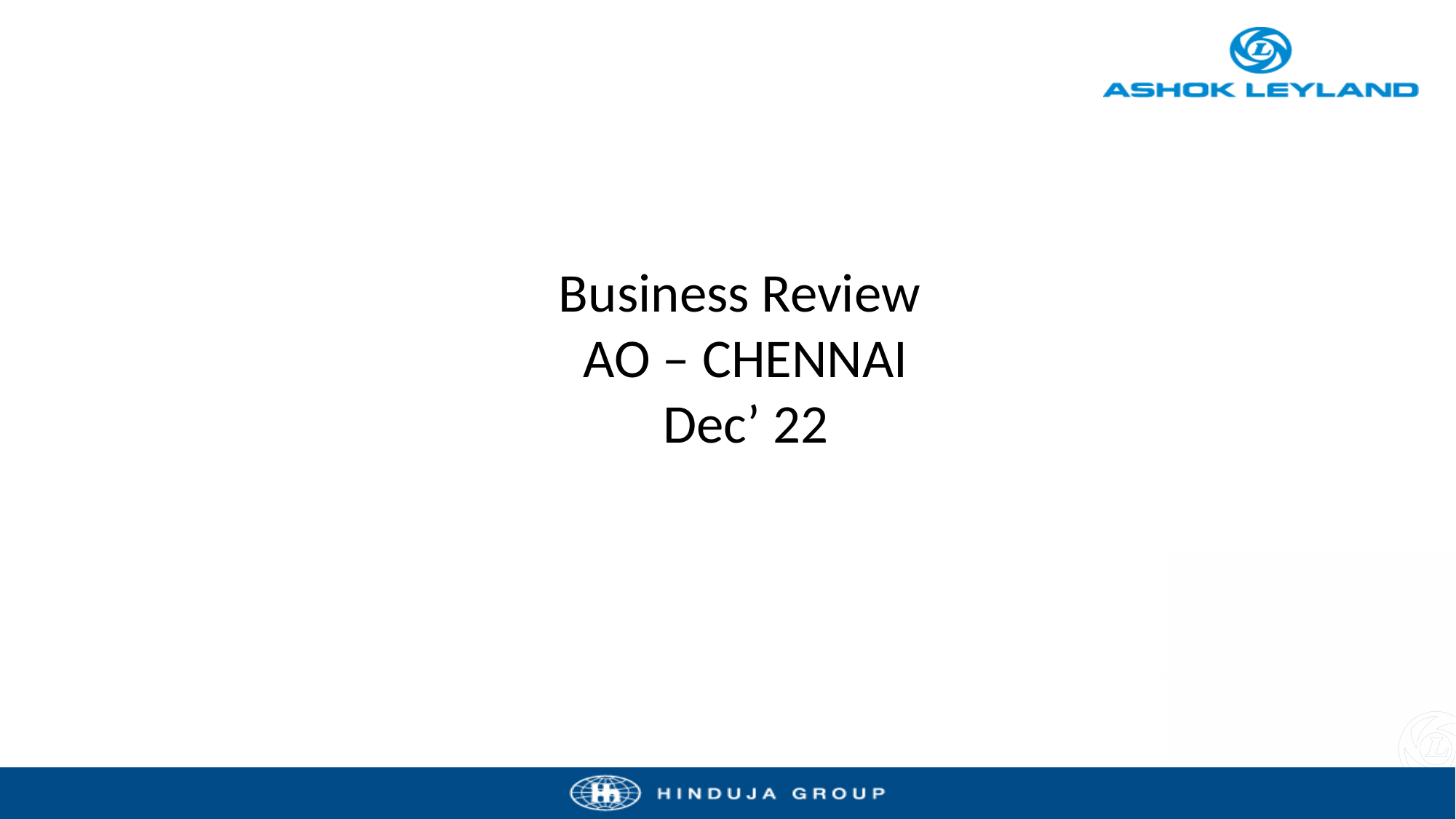

# Business Review AO – CHENNAI Dec’ 22